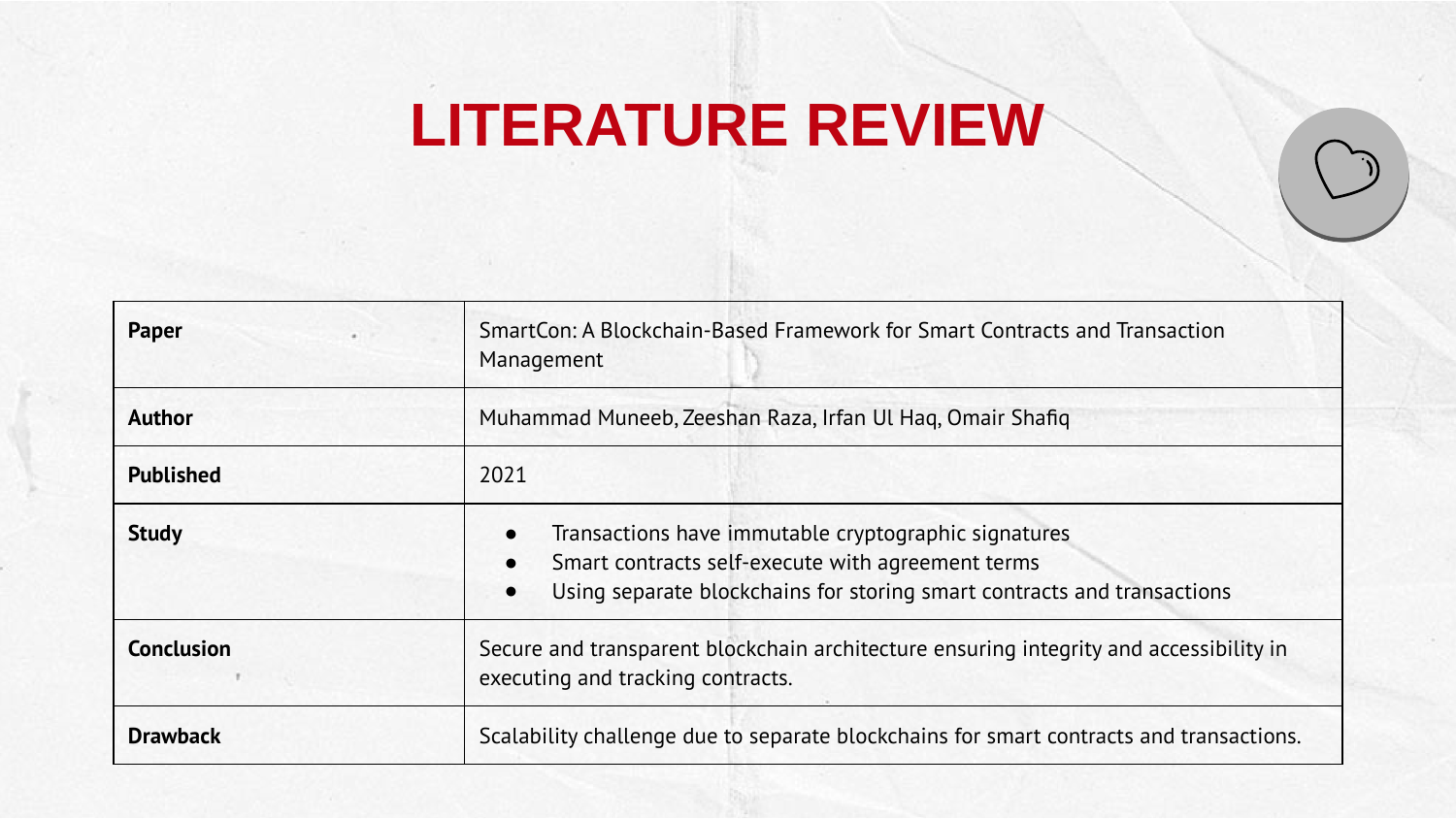

# LITERATURE REVIEW

| Paper | SmartCon: A Blockchain-Based Framework for Smart Contracts and Transaction Management |
| --- | --- |
| Author | Muhammad Muneeb, Zeeshan Raza, Irfan Ul Haq, Omair Shafiq |
| Published | 2021 |
| Study | Transactions have immutable cryptographic signatures Smart contracts self-execute with agreement terms Using separate blockchains for storing smart contracts and transactions |
| Conclusion | Secure and transparent blockchain architecture ensuring integrity and accessibility in executing and tracking contracts. |
| Drawback | Scalability challenge due to separate blockchains for smart contracts and transactions. |